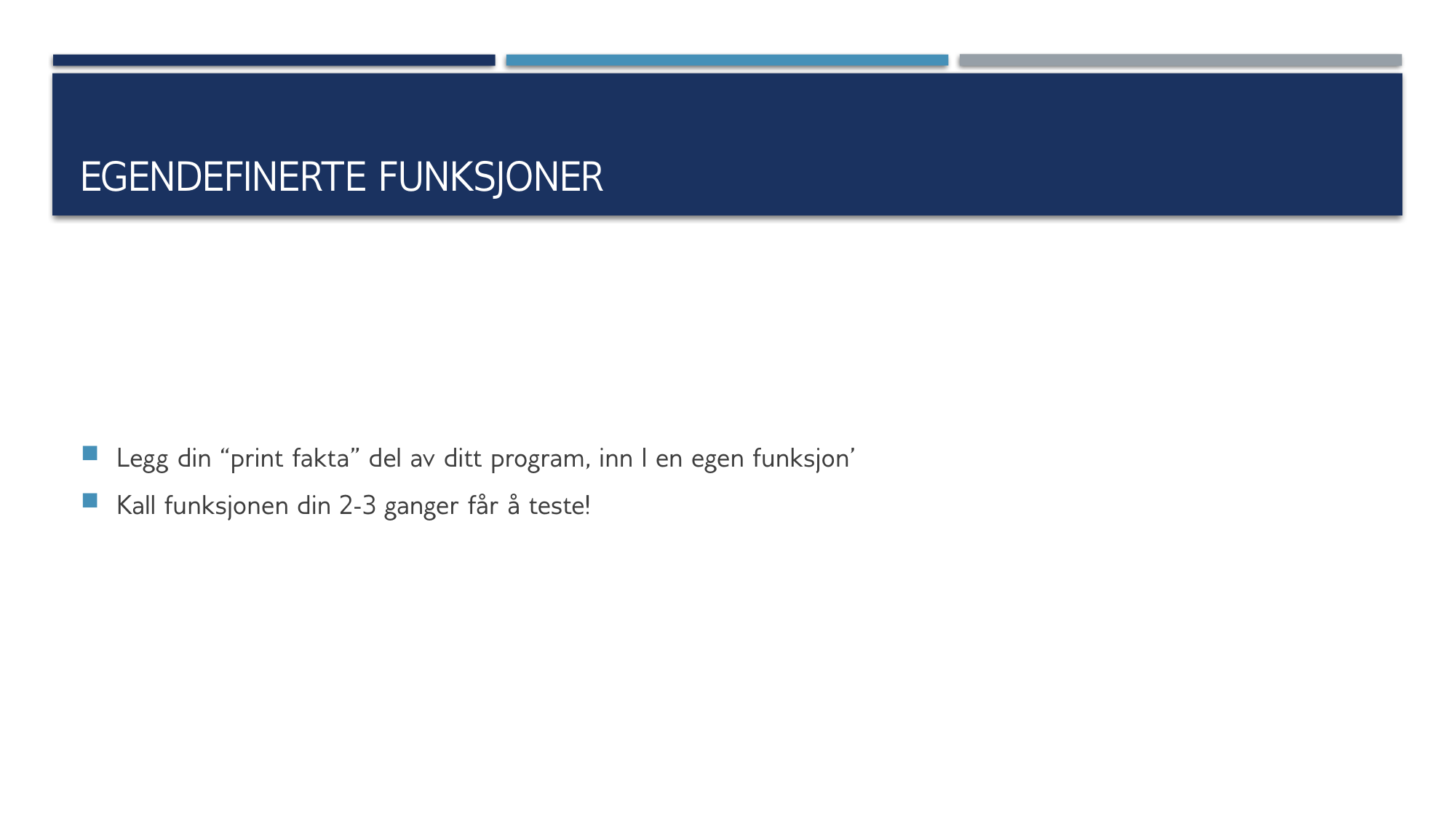

# Egendefinerte Funksjoner
Legg din “print fakta” del av ditt program, inn I en egen funksjon’
Kall funksjonen din 2-3 ganger får å teste!